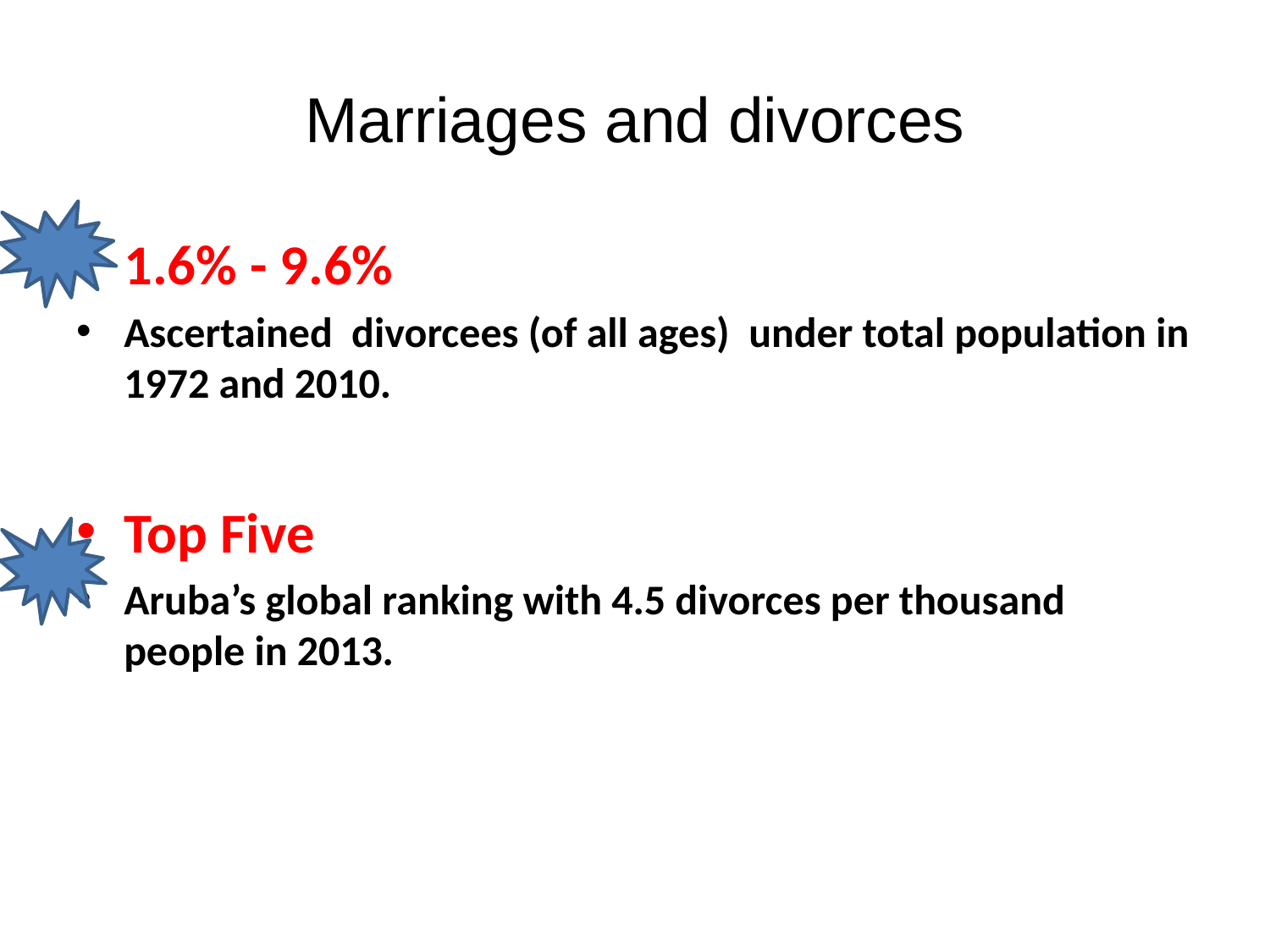

# Marriages and divorces

1.6% - 9.6%
Ascertained  divorcees (of all ages)  under total population in 1972 and 2010.

Top Five
Aruba’s global ranking with 4.5 divorces per thousand people in 2013.